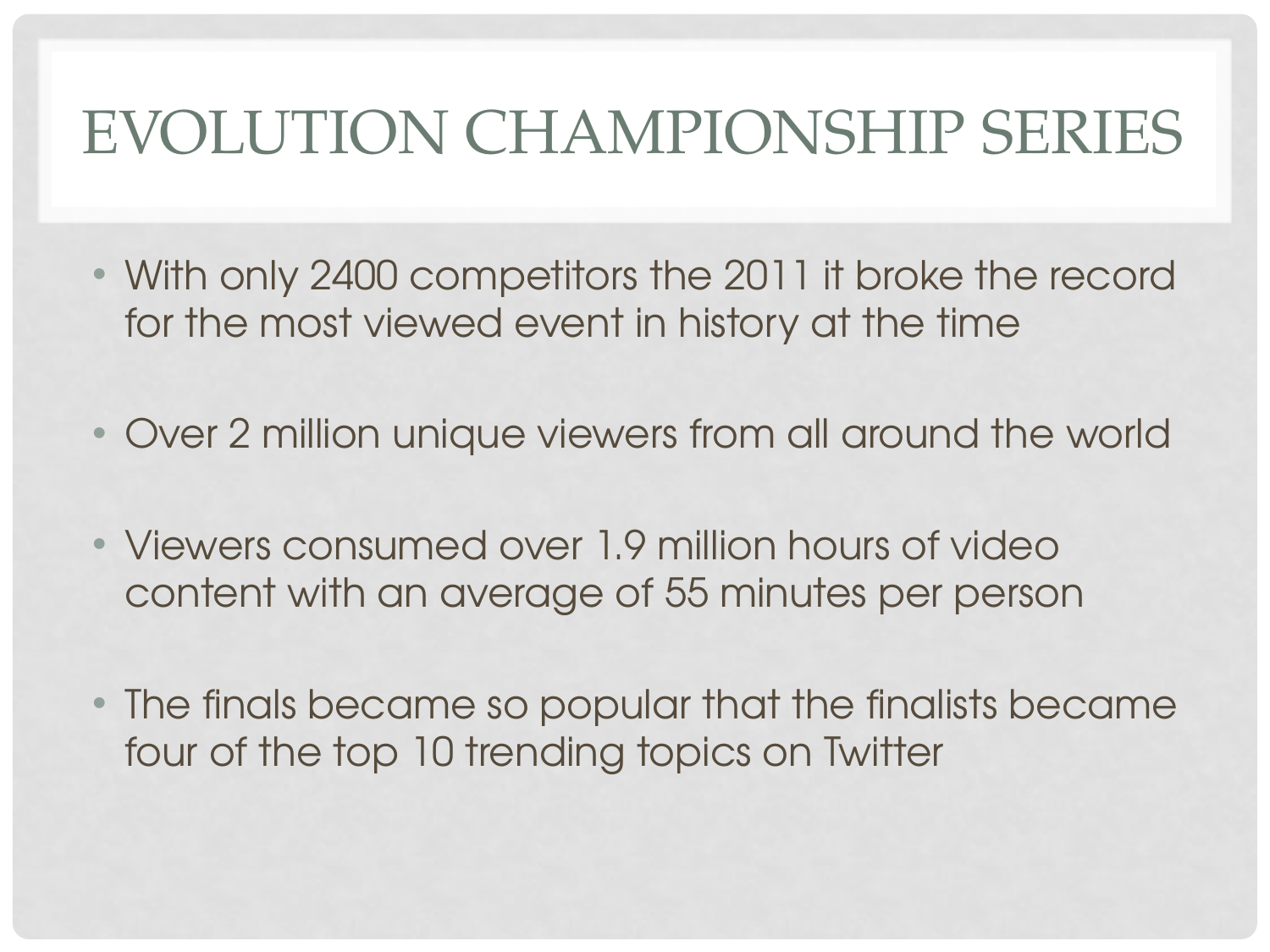

# Evolution Championship series
With only 2400 competitors the 2011 it broke the record for the most viewed event in history at the time

Over 2 million unique viewers from all around the world

Viewers consumed over 1.9 million hours of video content with an average of 55 minutes per person

The finals became so popular that the finalists became four of the top 10 trending topics on Twitter